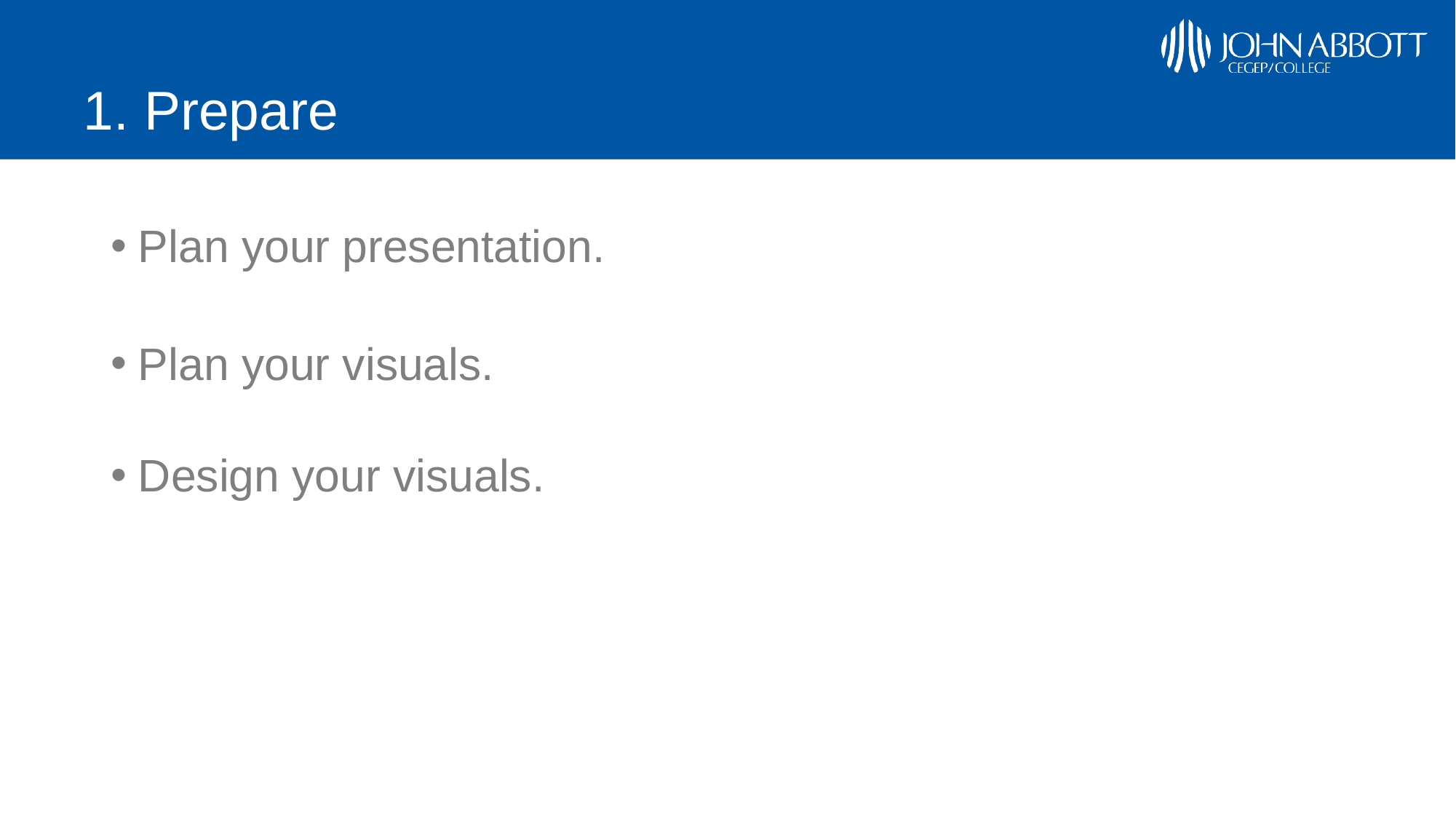

# 1. Prepare
Plan your presentation.
Plan your visuals.
Design your visuals.